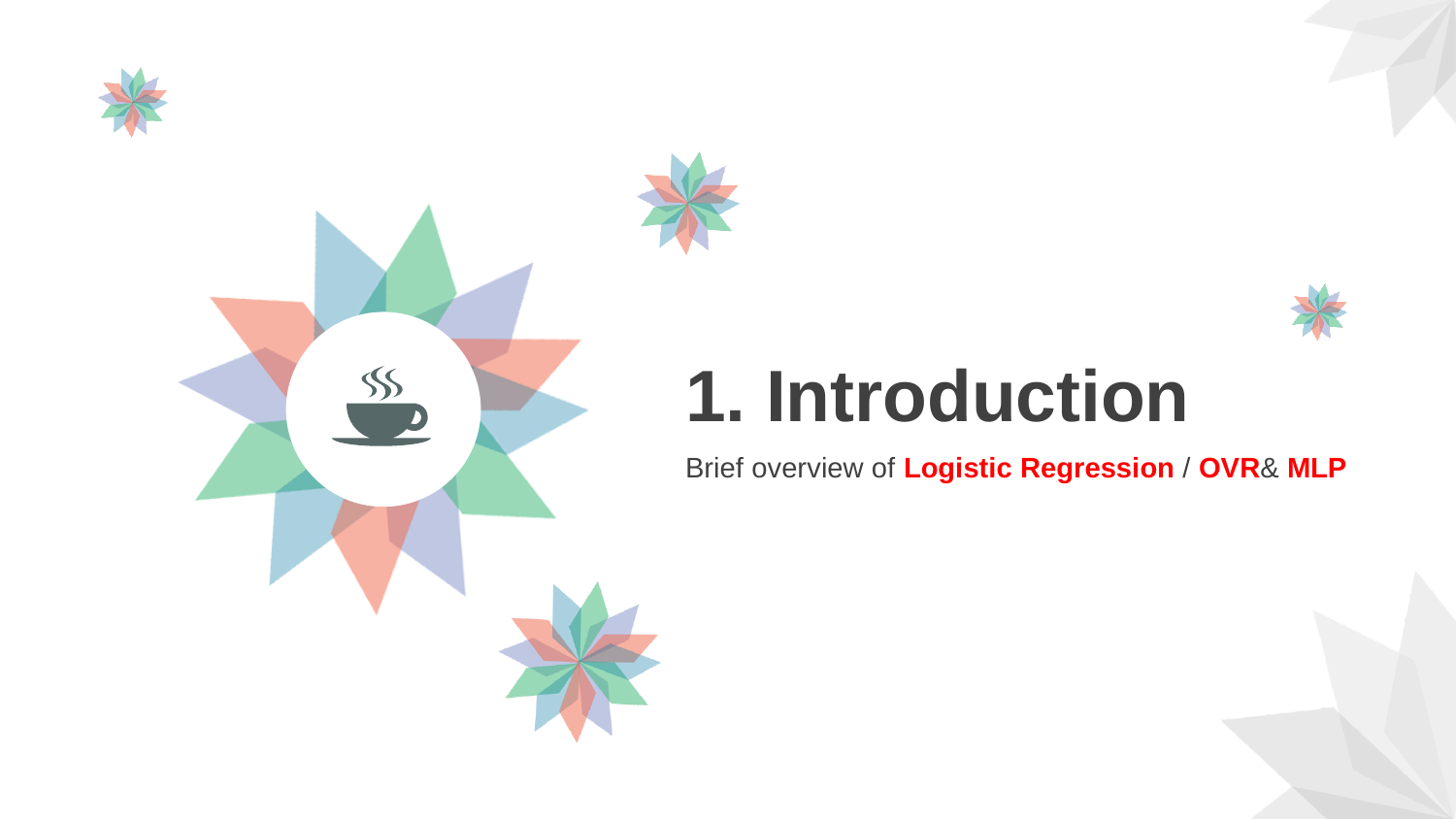

1. Introduction

Brief overview of Logistic Regression / OVR& MLP